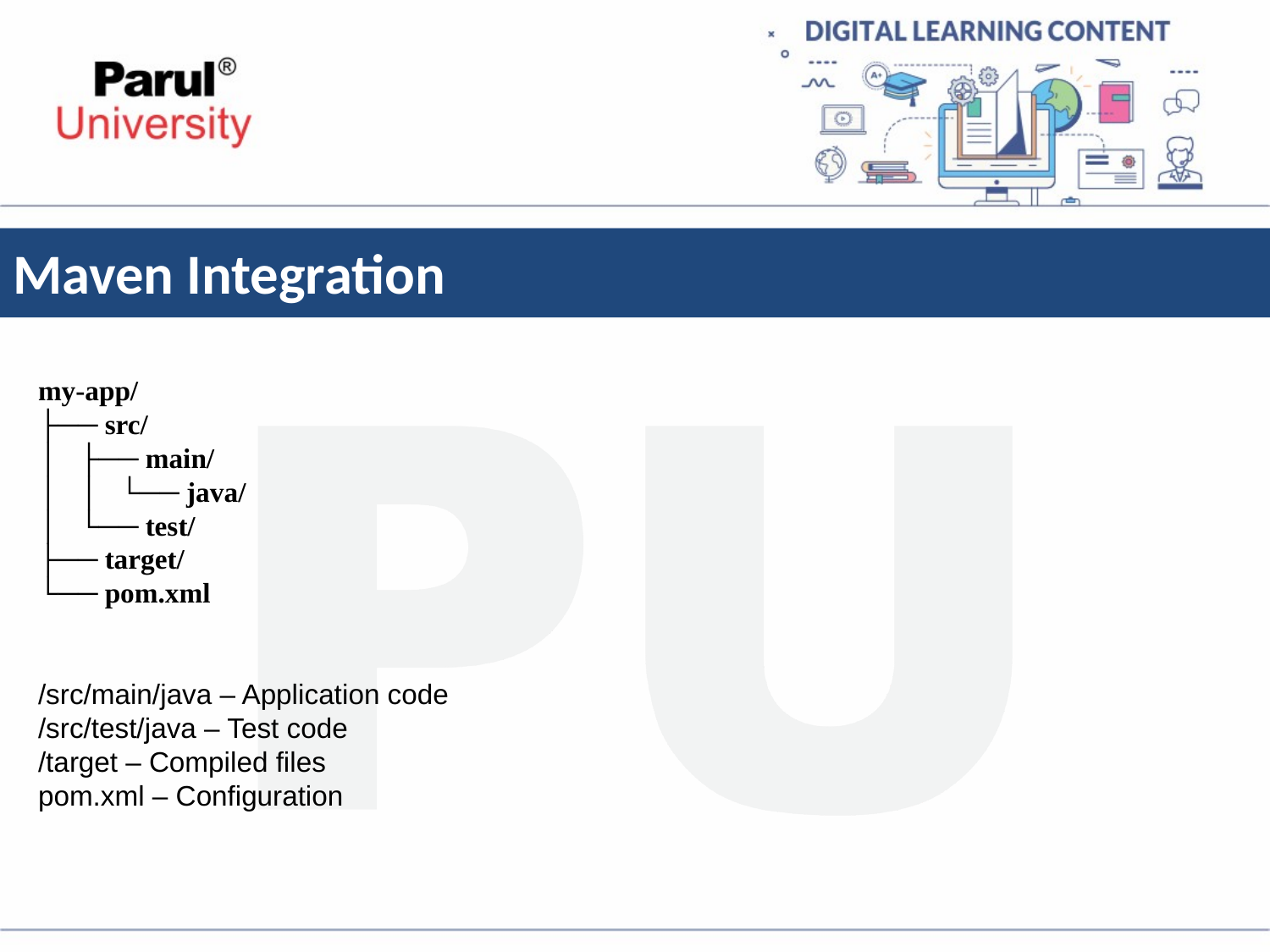

# Maven Integration
my-app/
├── src/
│   ├── main/
│   │   └── java/
│   └── test/
├── target/
└── pom.xml

/src/main/java – Application code
/src/test/java – Test code
/target – Compiled files
pom.xml – Configuration